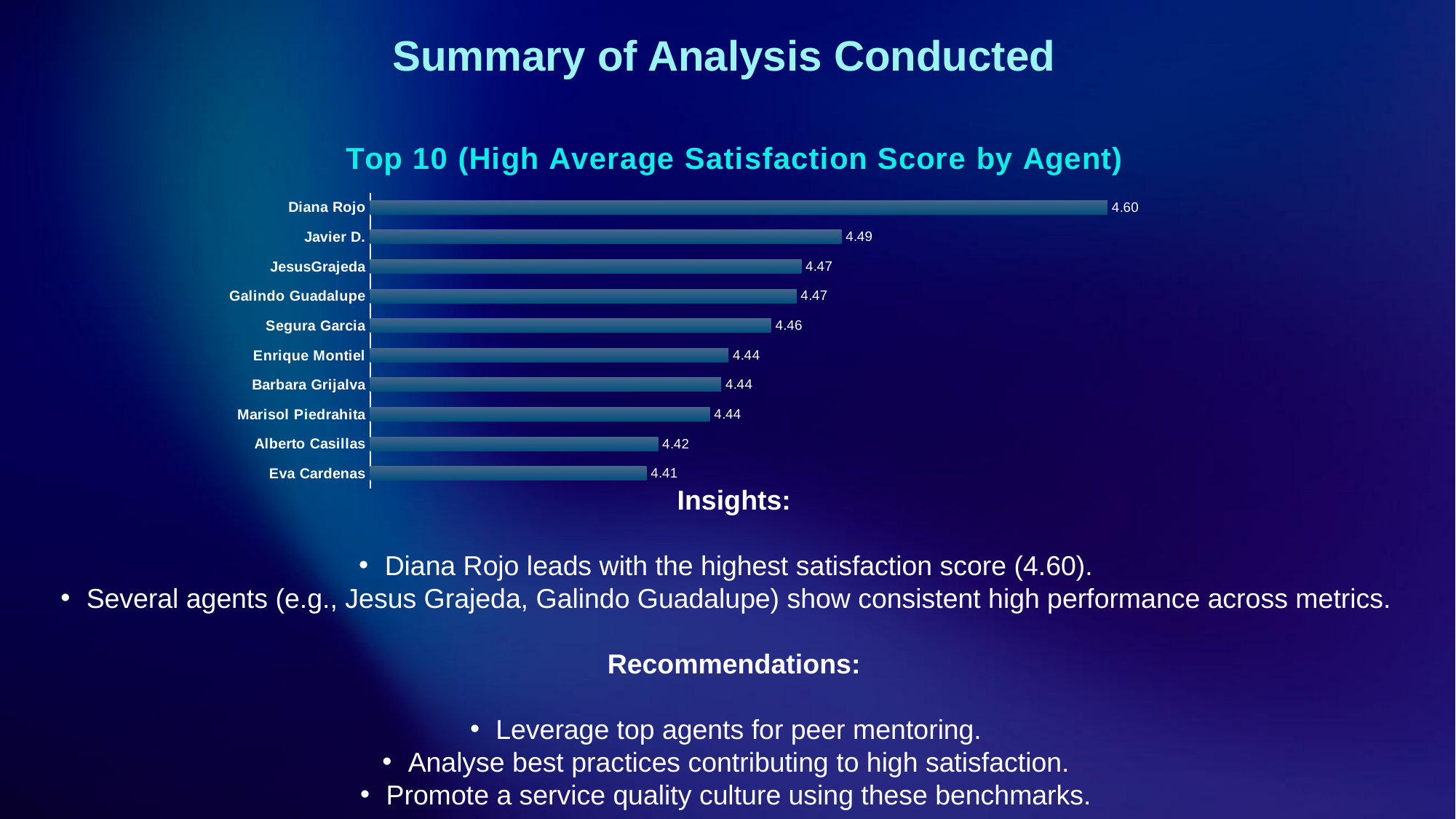

# Summary of Analysis Conducted

### Chart: Top 10 (High Average Satisfaction Score by Agent)

| Category | Total |
|---|---|
| Eva Cardenas | 4.411219763252702 |
| Alberto Casillas | 4.415906788247214 |
| Marisol Piedrahita | 4.436734693877551 |
| Barbara Grijalva | 4.441337993010484 |
| Enrique Montiel | 4.444272445820434 |
| Segura Garcia | 4.461418953909892 |
| Galindo Guadalupe | 4.471622300351582 |
| JesusGrajeda | 4.473577235772358 |
| Javier D. | 4.489720611491829 |
| Diana Rojo | 4.596782563570317 |
Insights:

Diana Rojo leads with the highest satisfaction score (4.60).
Several agents (e.g., Jesus Grajeda, Galindo Guadalupe) show consistent high performance across metrics.

Recommendations:

Leverage top agents for peer mentoring.
Analyse best practices contributing to high satisfaction.
Promote a service quality culture using these benchmarks.